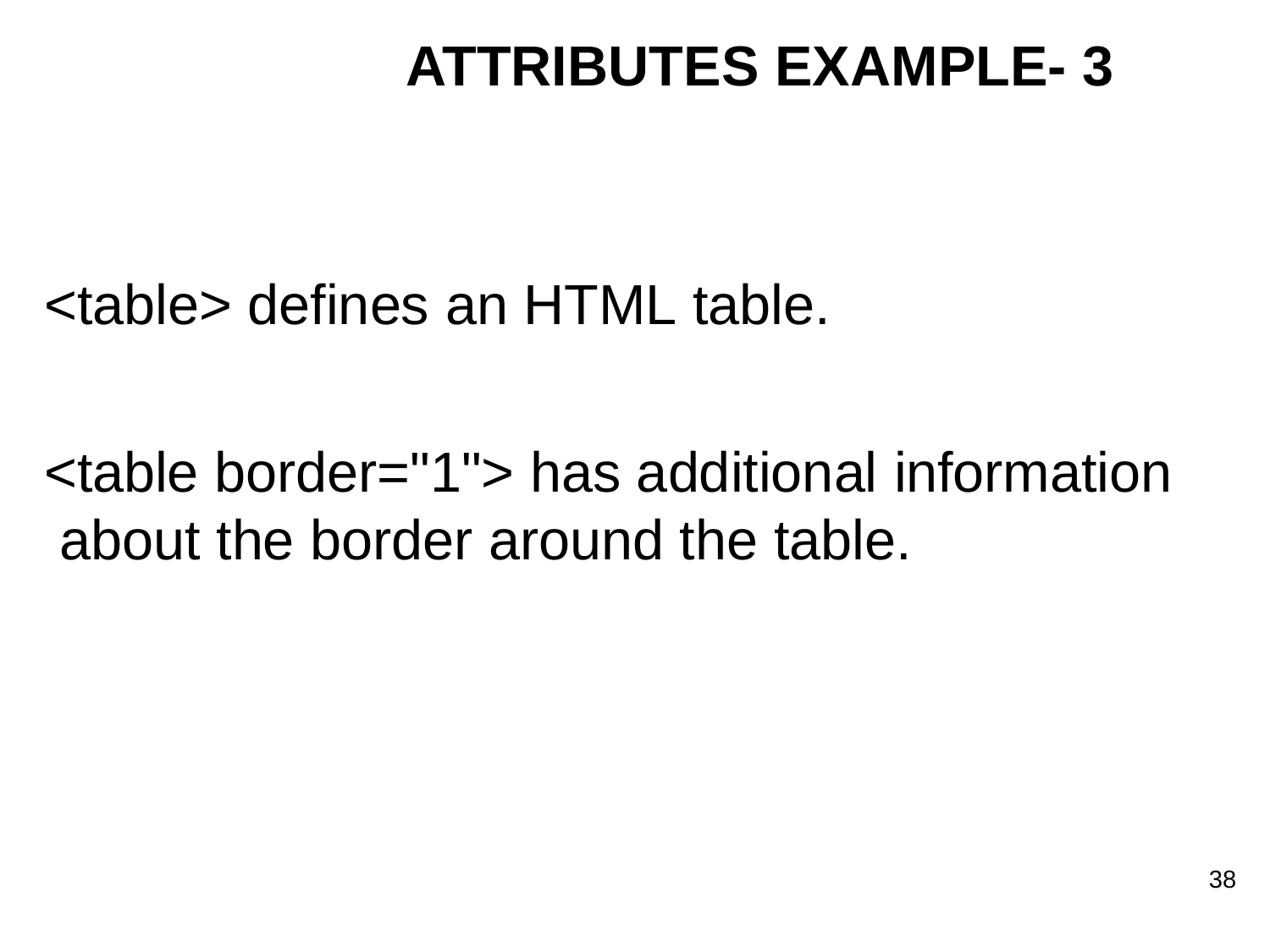

# ATTRIBUTES EXAMPLE- 3
<table> defines an HTML table.

<table border="1"> has additional information  about the border around the table.
38